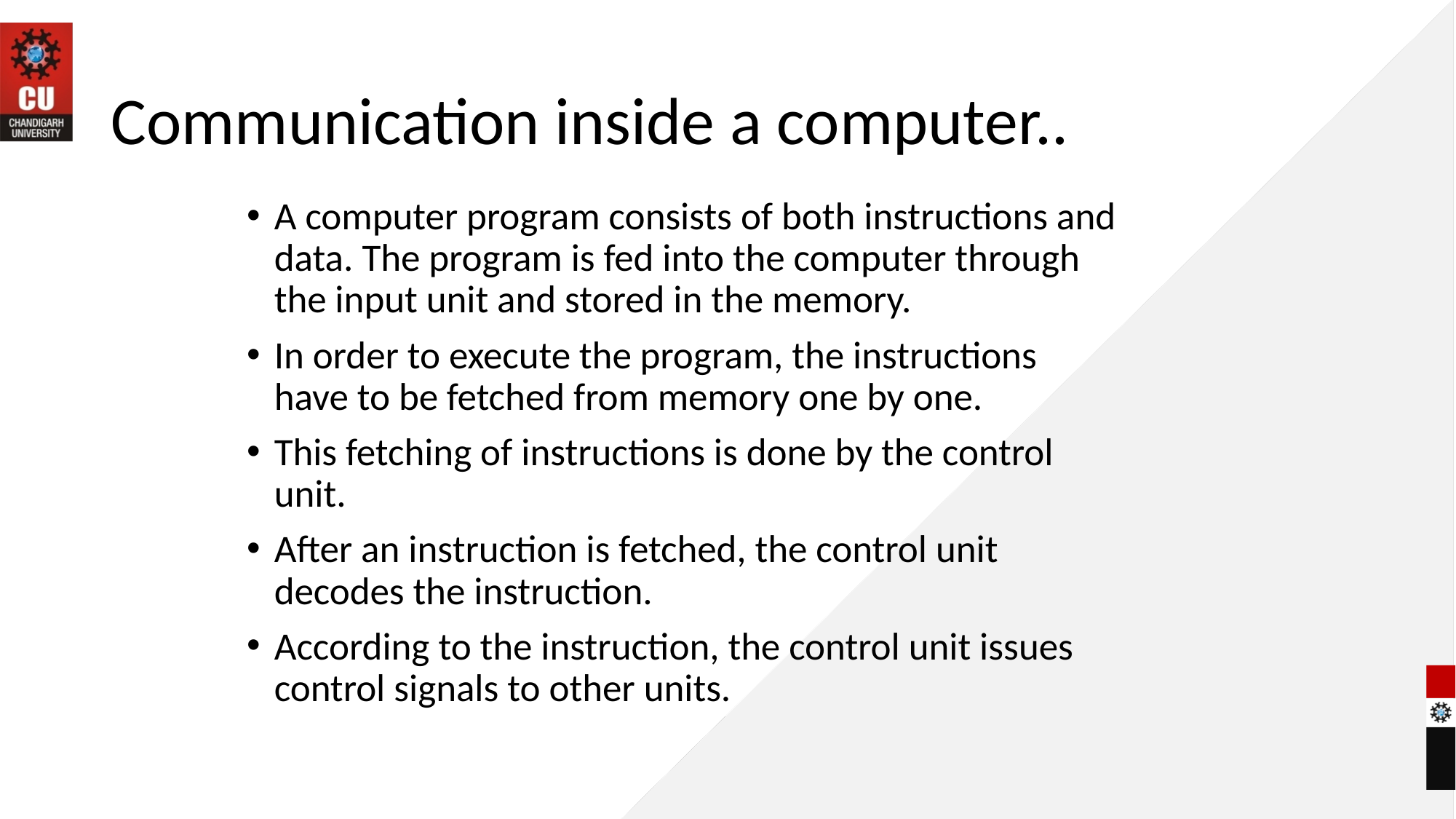

# Communication inside a computer..
A computer program consists of both instructions and data. The program is fed into the computer through the input unit and stored in the memory.
In order to execute the program, the instructions have to be fetched from memory one by one.
This fetching of instructions is done by the control unit.
After an instruction is fetched, the control unit decodes the instruction.
According to the instruction, the control unit issues control signals to other units.